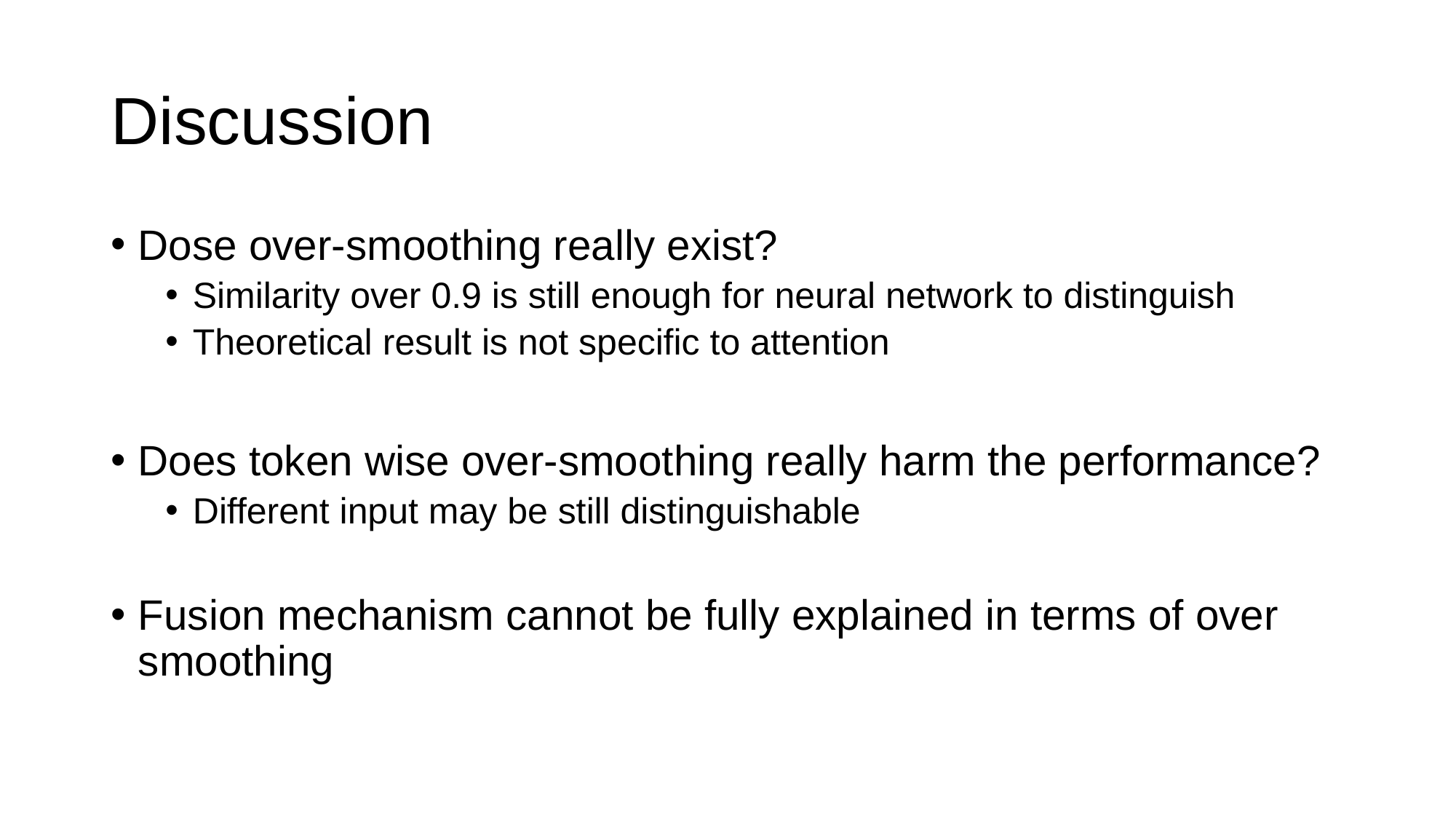

# Discussion
Dose over-smoothing really exist?
Similarity over 0.9 is still enough for neural network to distinguish
Theoretical result is not specific to attention

Does token wise over-smoothing really harm the performance?
Different input may be still distinguishable

Fusion mechanism cannot be fully explained in terms of over smoothing